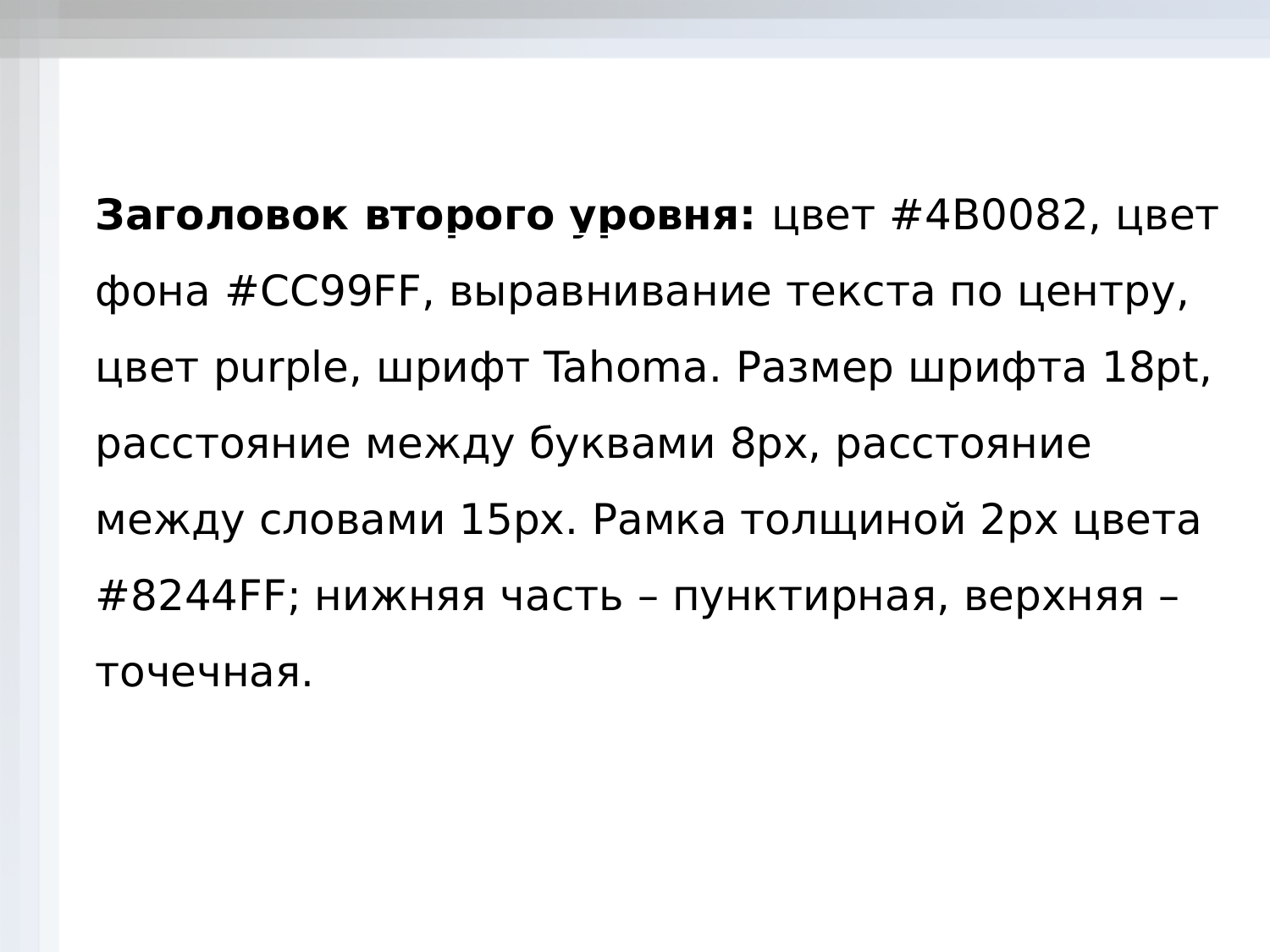

Заголовок второго уровня: цвет #4B0082, цвет фона #CC99FF, выравнивание текста по центру, цвет purple, шрифт Tahoma. Размер шрифта 18pt, расстояние между буквами 8px, расстояние между словами 15px. Рамка толщиной 2px цвета #8244FF; нижняя часть – пунктирная, верхняя – точечная.